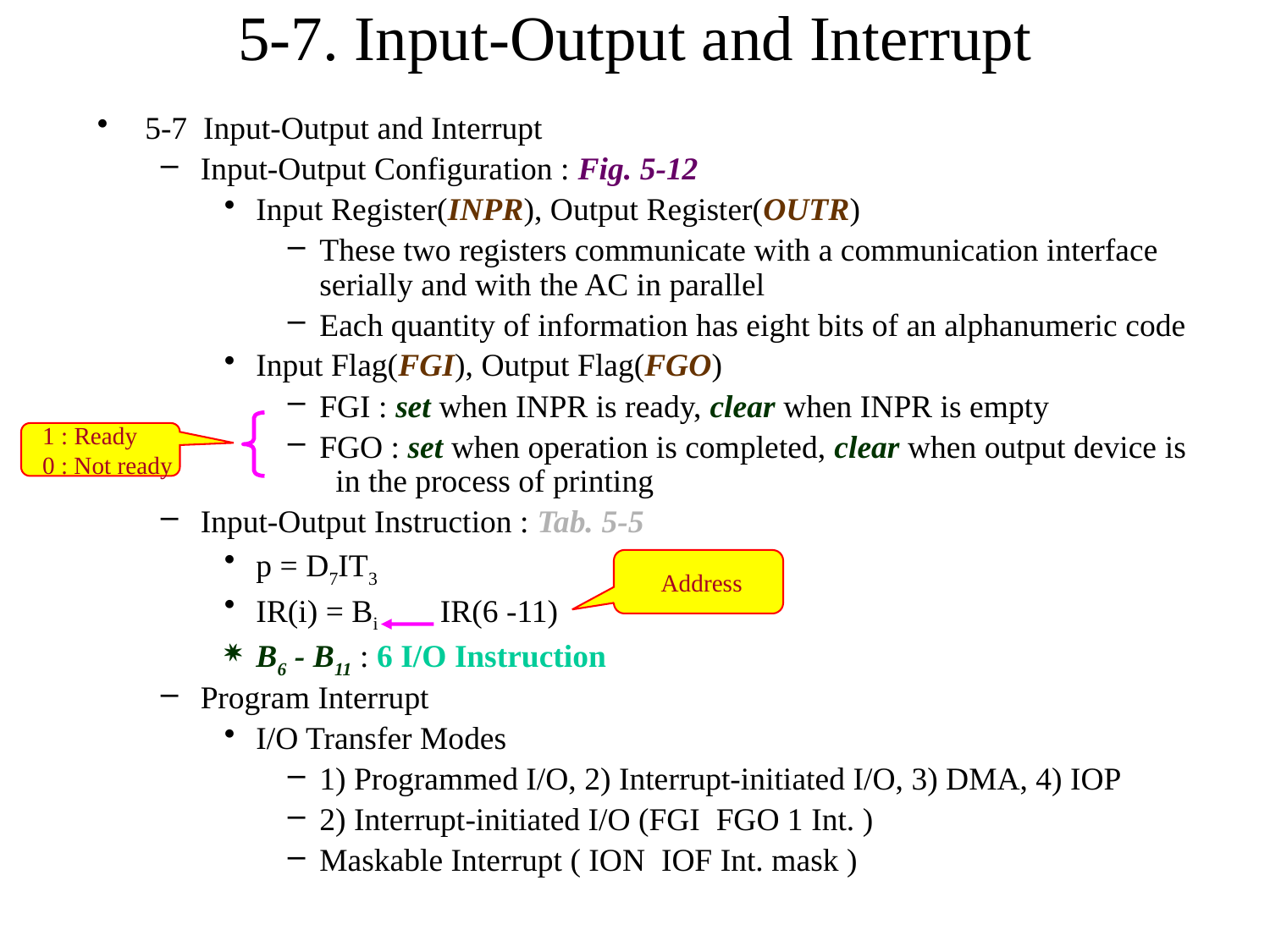

# 5-7. Input-Output and Interrupt
5-7  Input-Output and Interrupt
Input-Output Configuration : Fig. 5-12
Input Register(INPR), Output Register(OUTR)
These two registers communicate with a communication interface serially and with the AC in parallel
Each quantity of information has eight bits of an alphanumeric code
Input Flag(FGI), Output Flag(FGO)
FGI : set when INPR is ready, clear when INPR is empty
FGO : set when operation is completed, clear when output device is     in the process of printing
Input-Output Instruction : Tab. 5-5
p = D7IT3
IR(i) = Bi         IR(6 -11)
B6 - B11 : 6 I/O Instruction
Program Interrupt
I/O Transfer Modes
1) Programmed I/O, 2) Interrupt-initiated I/O, 3) DMA, 4) IOP
2) Interrupt-initiated I/O (FGI  FGO 1 Int. )
Maskable Interrupt ( ION  IOF Int. mask )

 1 : Ready
 0 : Not ready
  Address